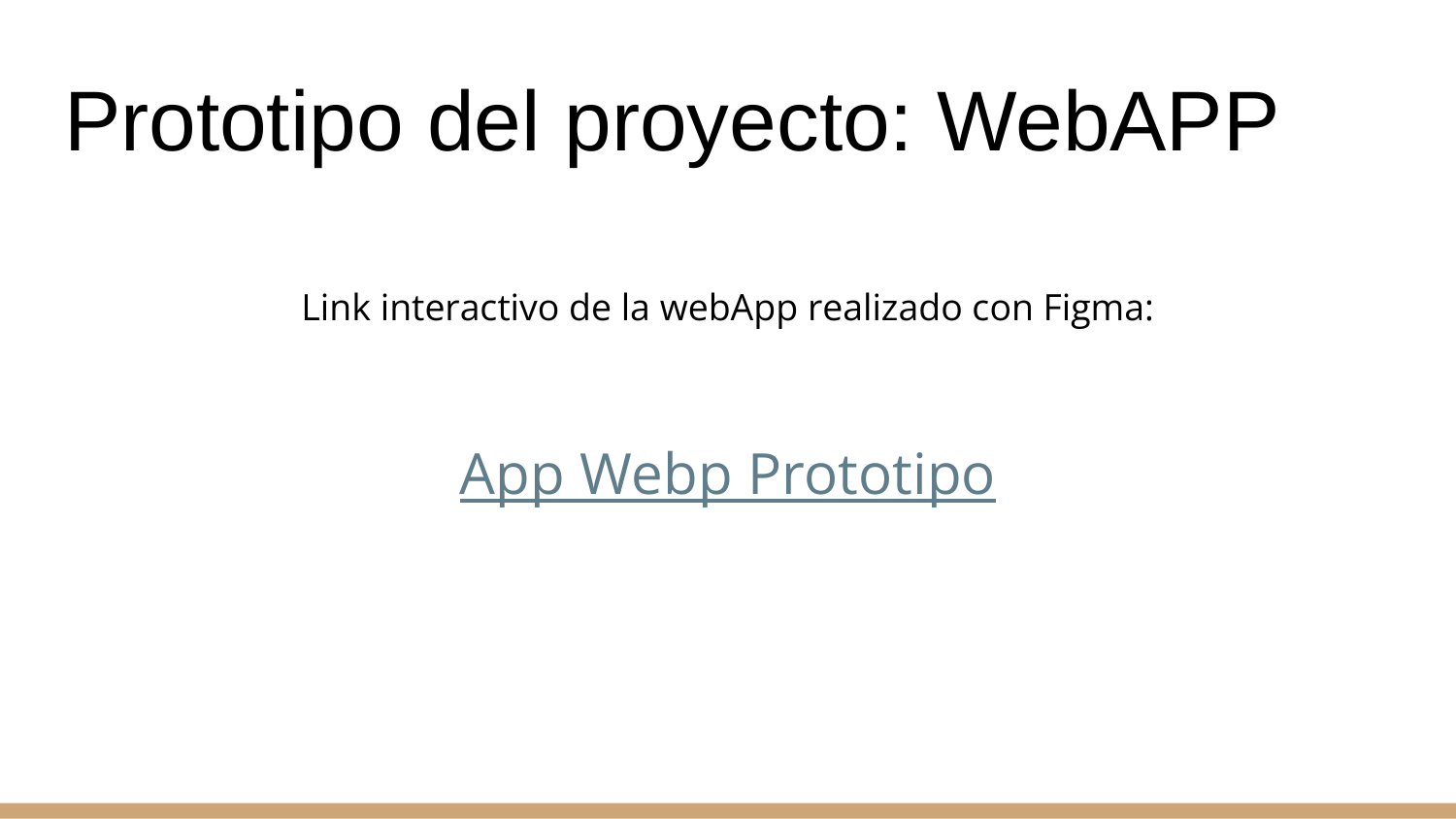

# Prototipo del proyecto: WebAPP

Link interactivo de la webApp realizado con Figma:

App Webp Prototipo